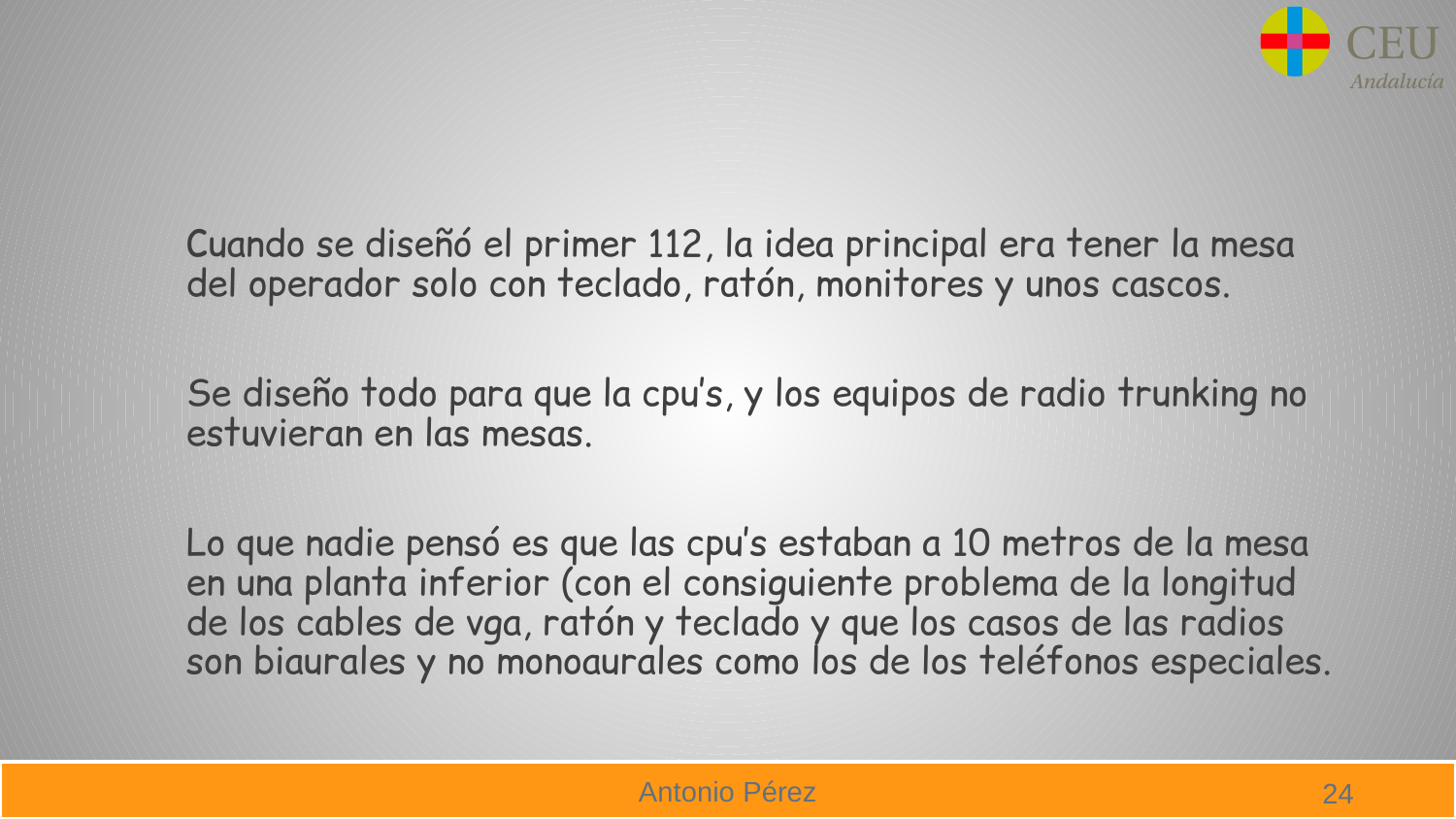

#
Cuando se diseñó el primer 112, la idea principal era tener la mesa del operador solo con teclado, ratón, monitores y unos cascos.

Se diseño todo para que la cpu’s, y los equipos de radio trunking no estuvieran en las mesas.

Lo que nadie pensó es que las cpu’s estaban a 10 metros de la mesa en una planta inferior (con el consiguiente problema de la longitud de los cables de vga, ratón y teclado y que los casos de las radios son biaurales y no monoaurales como los de los teléfonos especiales.